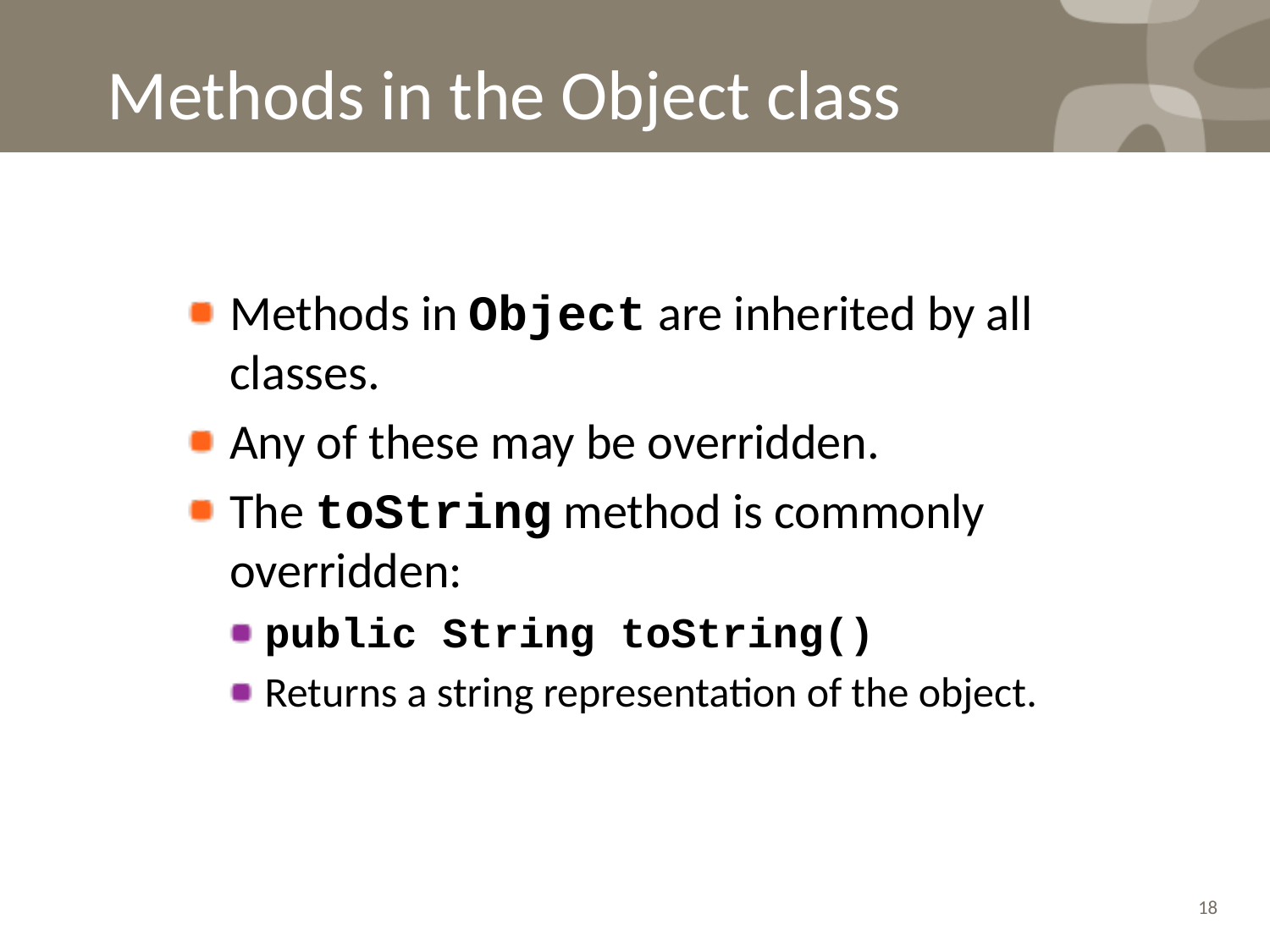

# Methods in the Object class
Methods in Object are inherited by all classes.
Any of these may be overridden.
The toString method is commonly overridden:
public String toString()
Returns a string representation of the object.
18